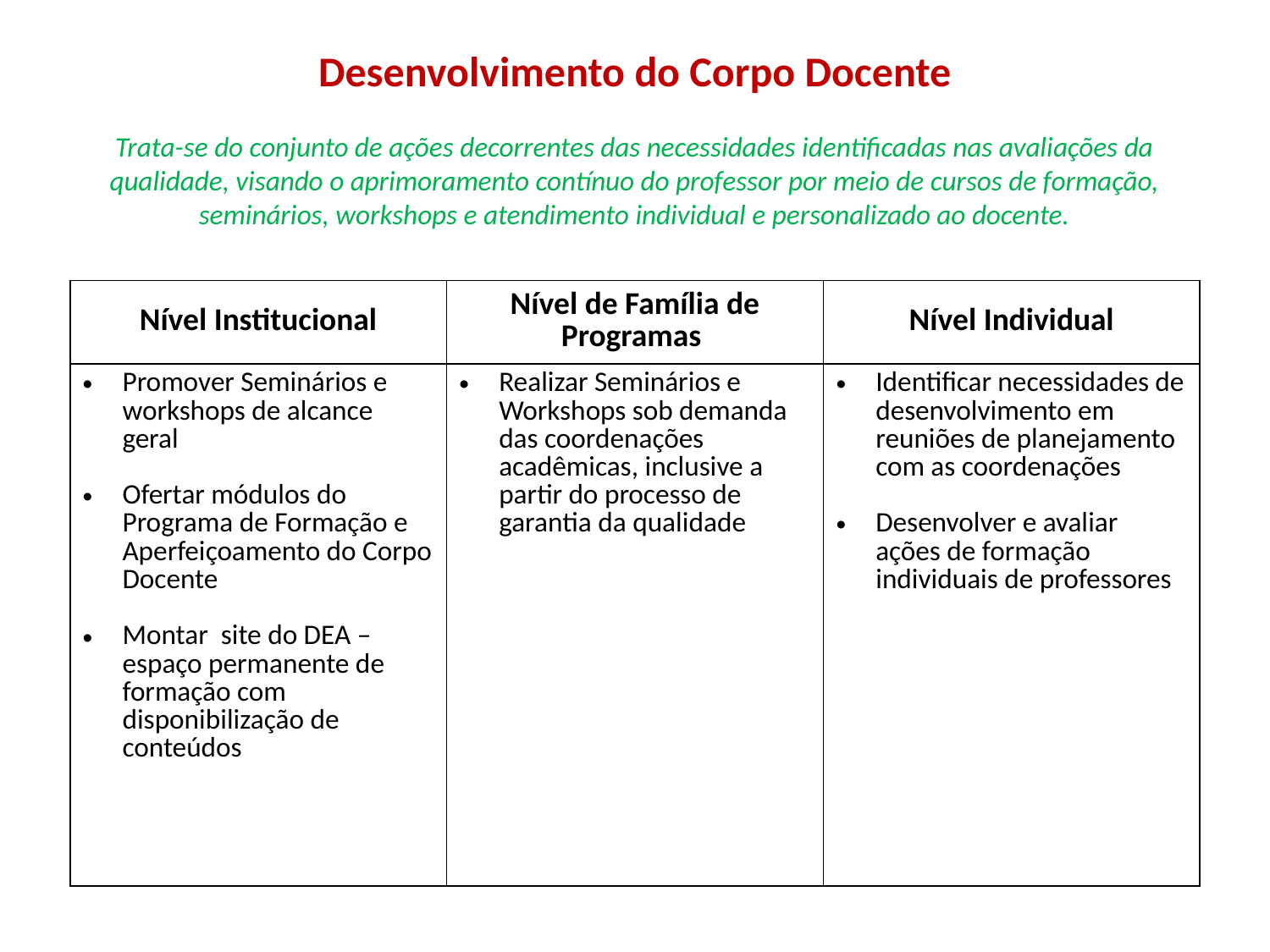

# Desenvolvimento do Corpo Docente Trata-se do conjunto de ações decorrentes das necessidades identificadas nas avaliações da qualidade, visando o aprimoramento contínuo do professor por meio de cursos de formação, seminários, workshops e atendimento individual e personalizado ao docente.
| Nível Institucional | Nível de Família de Programas | Nível Individual |
| --- | --- | --- |
| Promover Seminários e workshops de alcance geral Ofertar módulos do Programa de Formação e Aperfeiçoamento do Corpo Docente Montar site do DEA – espaço permanente de formação com disponibilização de conteúdos | Realizar Seminários e Workshops sob demanda das coordenações acadêmicas, inclusive a partir do processo de garantia da qualidade | Identificar necessidades de desenvolvimento em reuniões de planejamento com as coordenações Desenvolver e avaliar ações de formação individuais de professores |